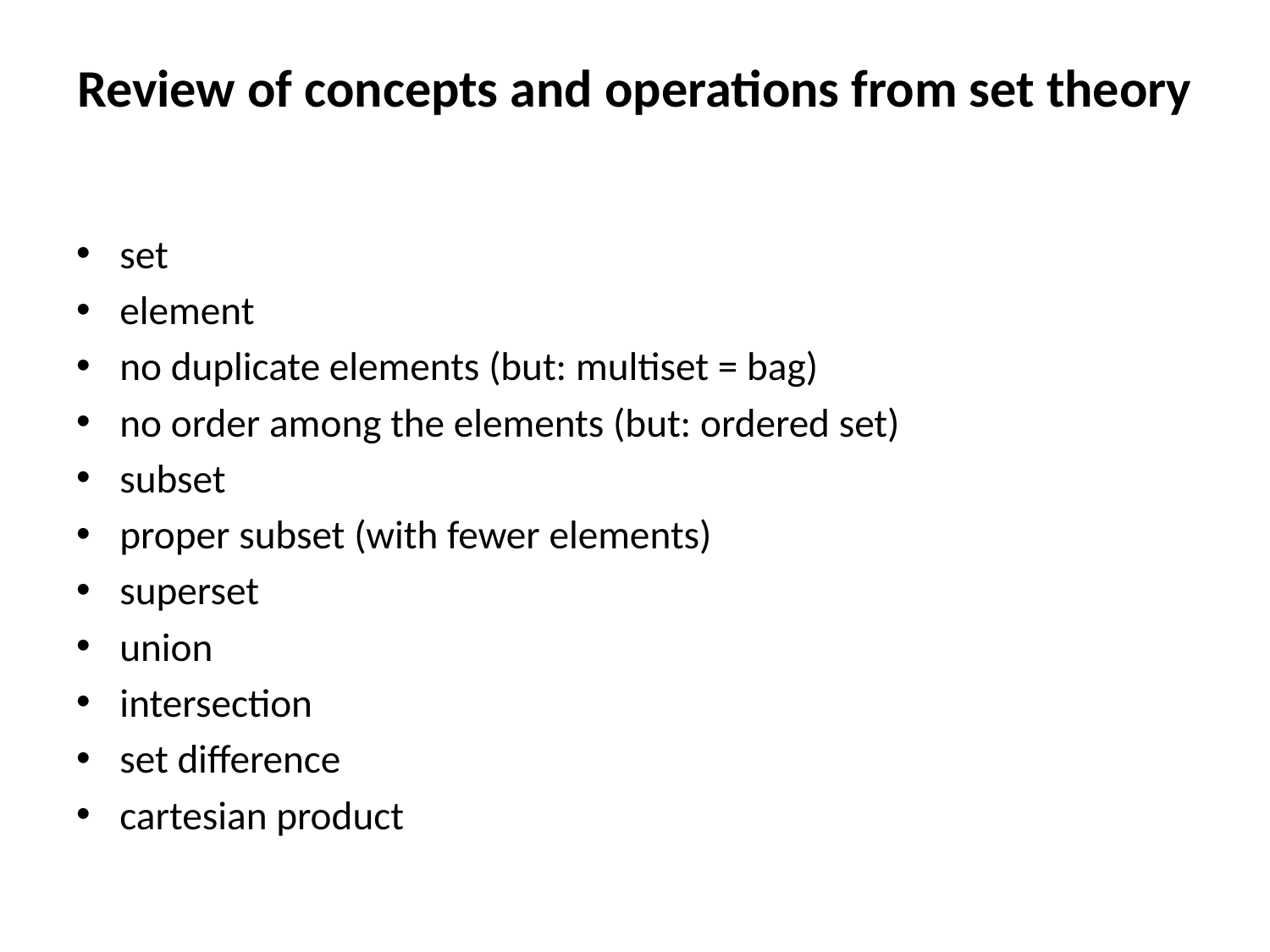

# Review of concepts and operations from set theory
set
element
no duplicate elements (but: multiset = bag)
no order among the elements (but: ordered set)
subset
proper subset (with fewer elements)
superset
union
intersection
set difference
cartesian product